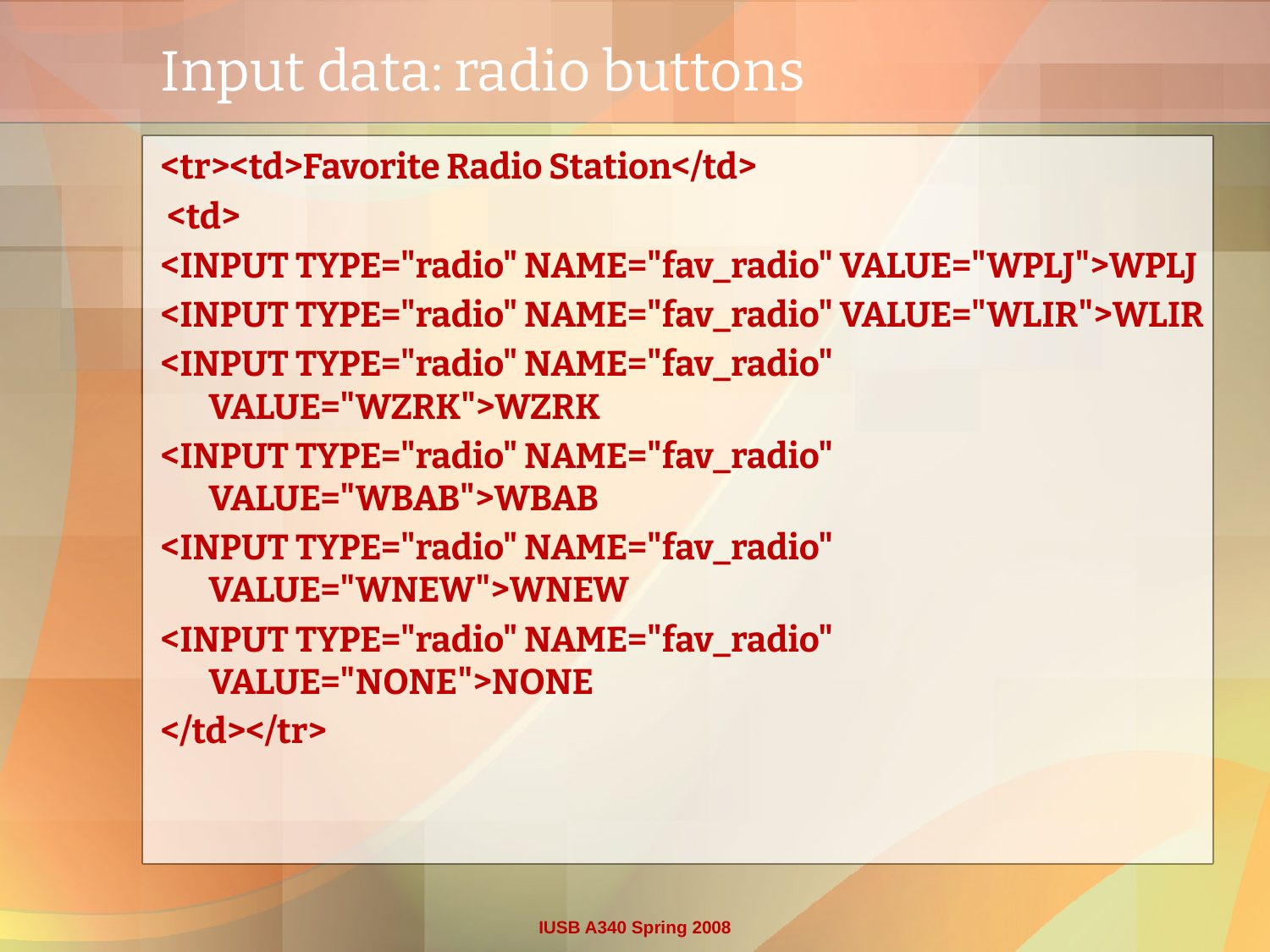

# Input data: radio buttons
<tr><td>Favorite Radio Station</td>
 <td>
<INPUT TYPE="radio" NAME="fav_radio" VALUE="WPLJ">WPLJ
<INPUT TYPE="radio" NAME="fav_radio" VALUE="WLIR">WLIR
<INPUT TYPE="radio" NAME="fav_radio" VALUE="WZRK">WZRK
<INPUT TYPE="radio" NAME="fav_radio" VALUE="WBAB">WBAB
<INPUT TYPE="radio" NAME="fav_radio" VALUE="WNEW">WNEW
<INPUT TYPE="radio" NAME="fav_radio" VALUE="NONE">NONE
</td></tr>

IUSB A340 Spring 2008